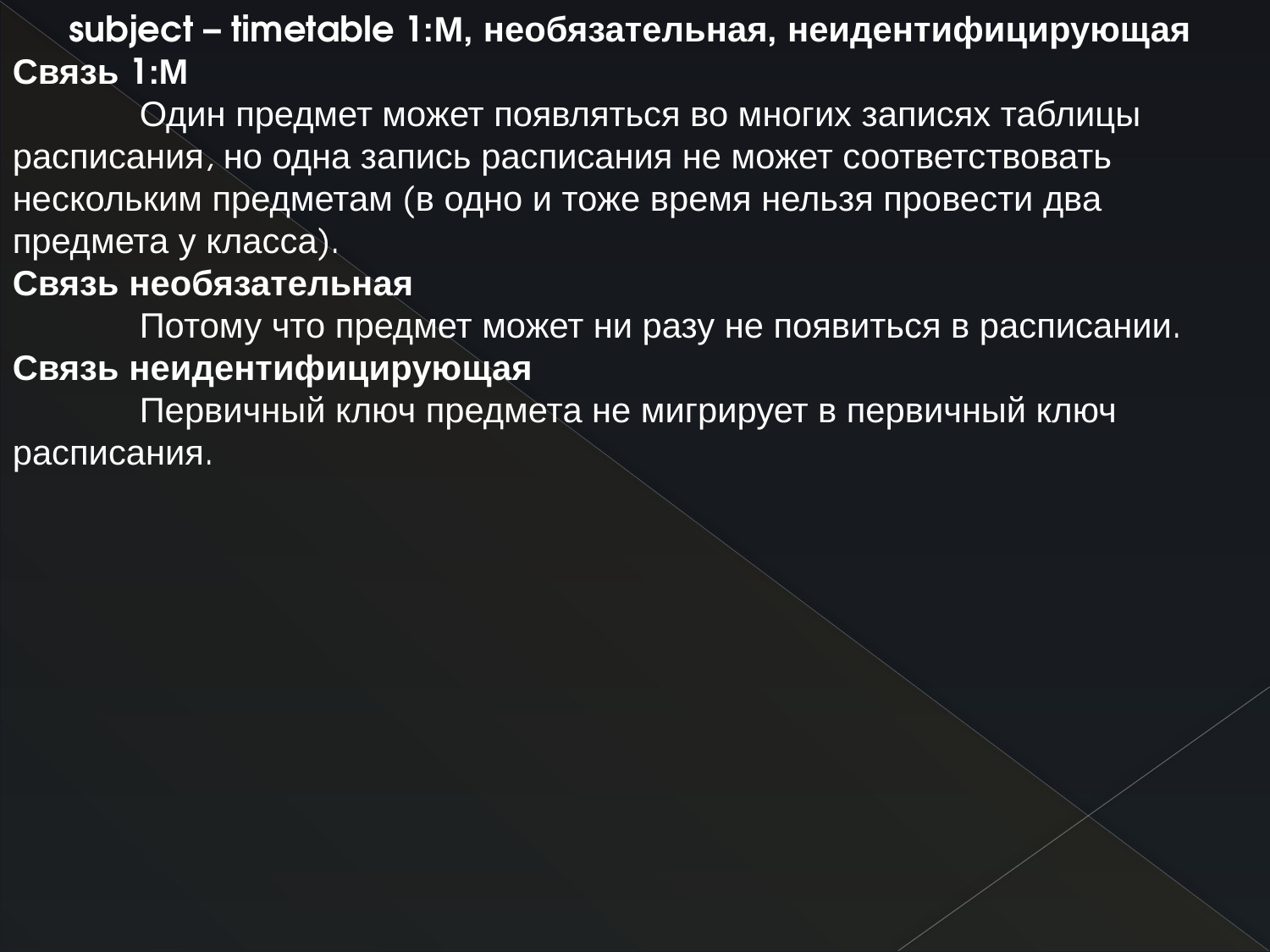

subject – timetable 1:М, необязательная, неидентифицирующая
Связь 1:М
	Один предмет может появляться во многих записях таблицы расписания, но одна запись расписания не может соответствовать нескольким предметам (в одно и тоже время нельзя провести два предмета у класса).
Связь необязательная
	Потому что предмет может ни разу не появиться в расписании.
Связь неидентифицирующая
	Первичный ключ предмета не мигрирует в первичный ключ расписания.